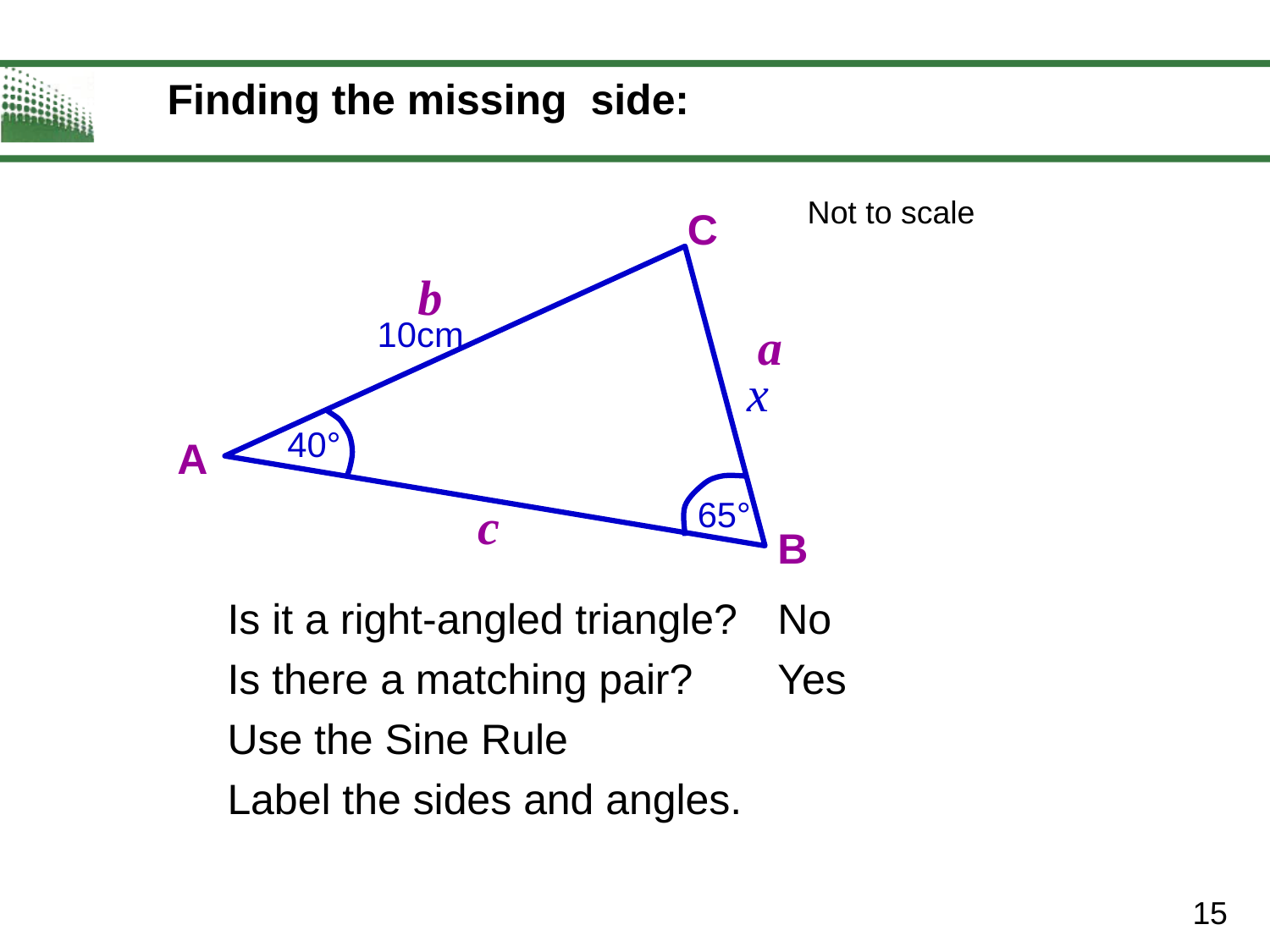

Finding the missing  side:
Not to scale
C

b
10cm
a
x

40°
A

65°
c
B
Is it a right-angled triangle?
No
Is there a matching pair?
Yes
Use the Sine Rule
Label the sides and angles.